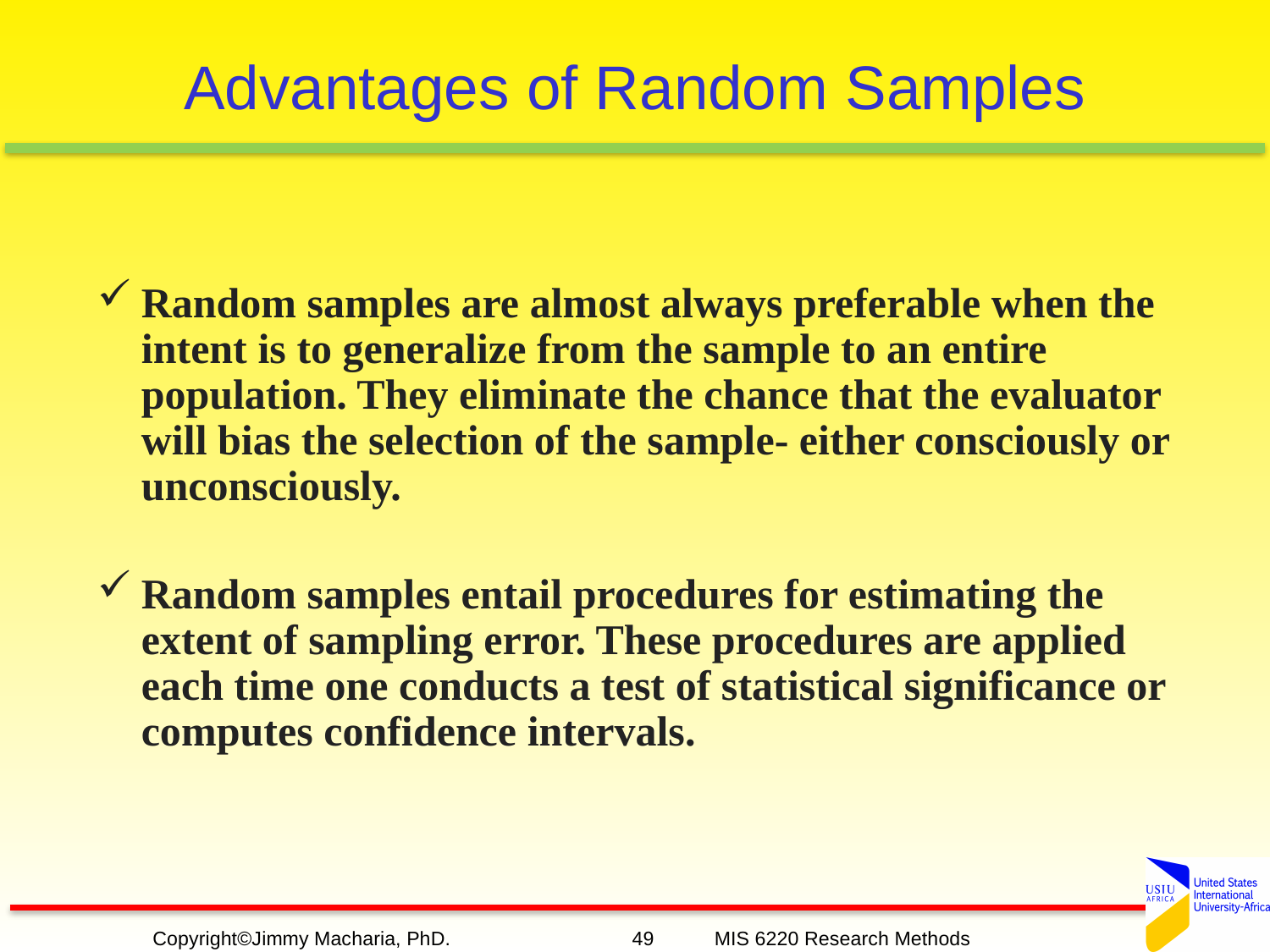

# Advantages of Random Samples
Random samples are almost always preferable when the intent is to generalize from the sample to an entire population. They eliminate the chance that the evaluator will bias the selection of the sample- either consciously or unconsciously.

Random samples entail procedures for estimating the extent of sampling error. These procedures are applied each time one conducts a test of statistical significance or computes confidence intervals.